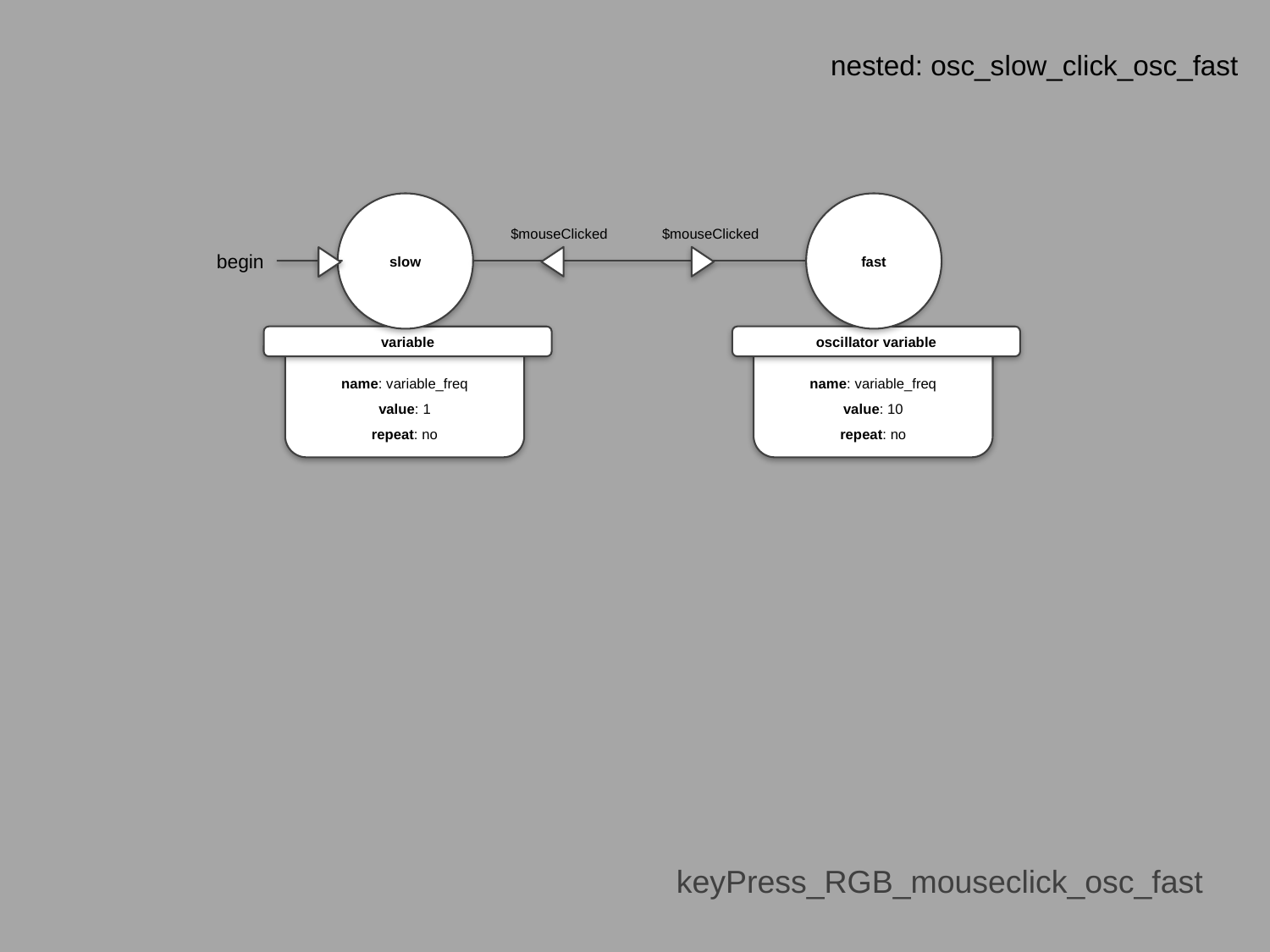

nested: osc_slow_click_osc_fast
slow
fast
$mouseClicked
$mouseClicked
begin

variable
oscillator variable

name: variable_freq
value: 1
repeat: no
name: variable_freq
value: 10
repeat: no
keyPress_RGB_mouseclick_osc_fast